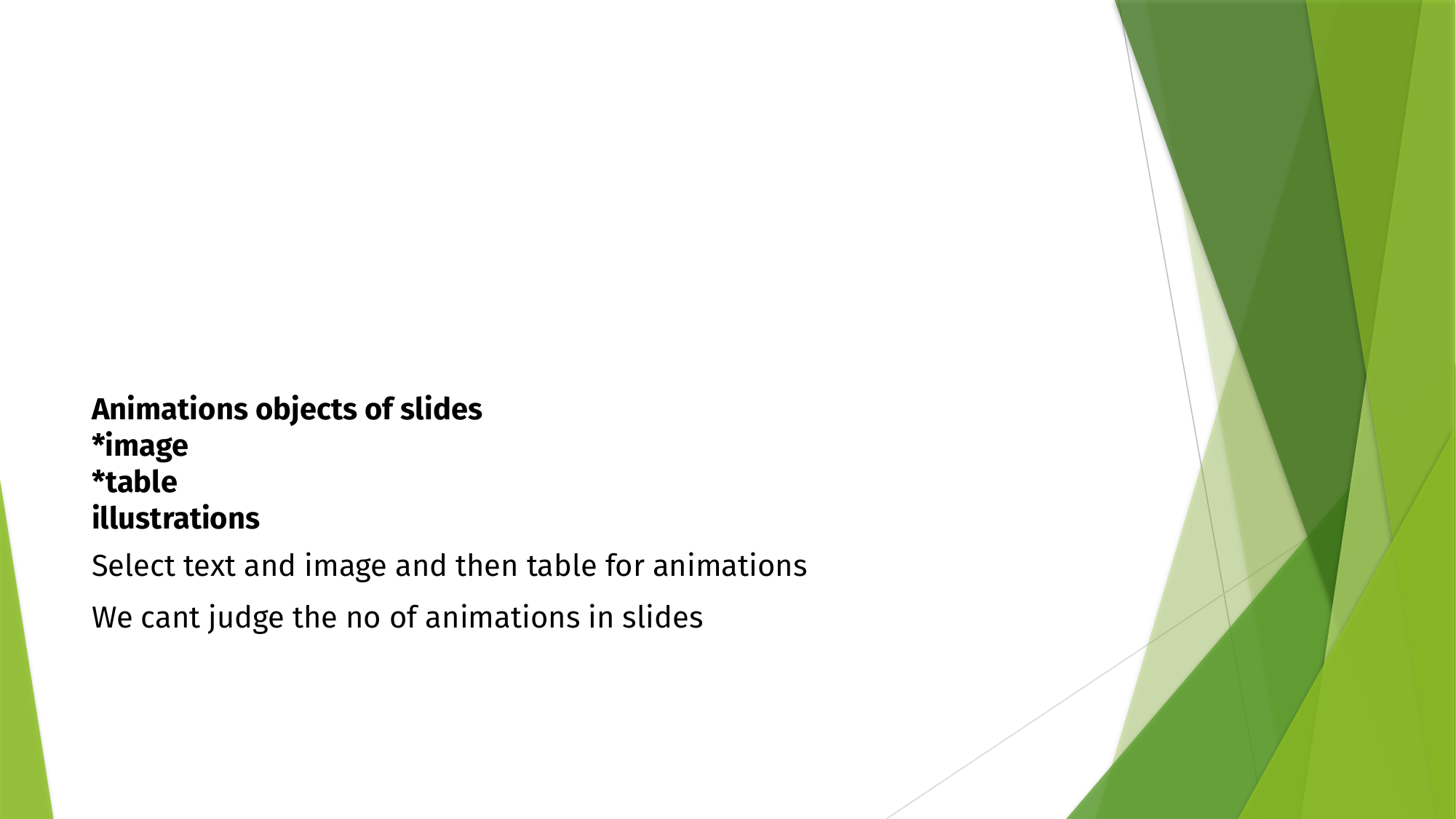

# Animations objects of slides *image *table illustrations
Select text and image and then table for animations
We cant judge the no of animations in slides